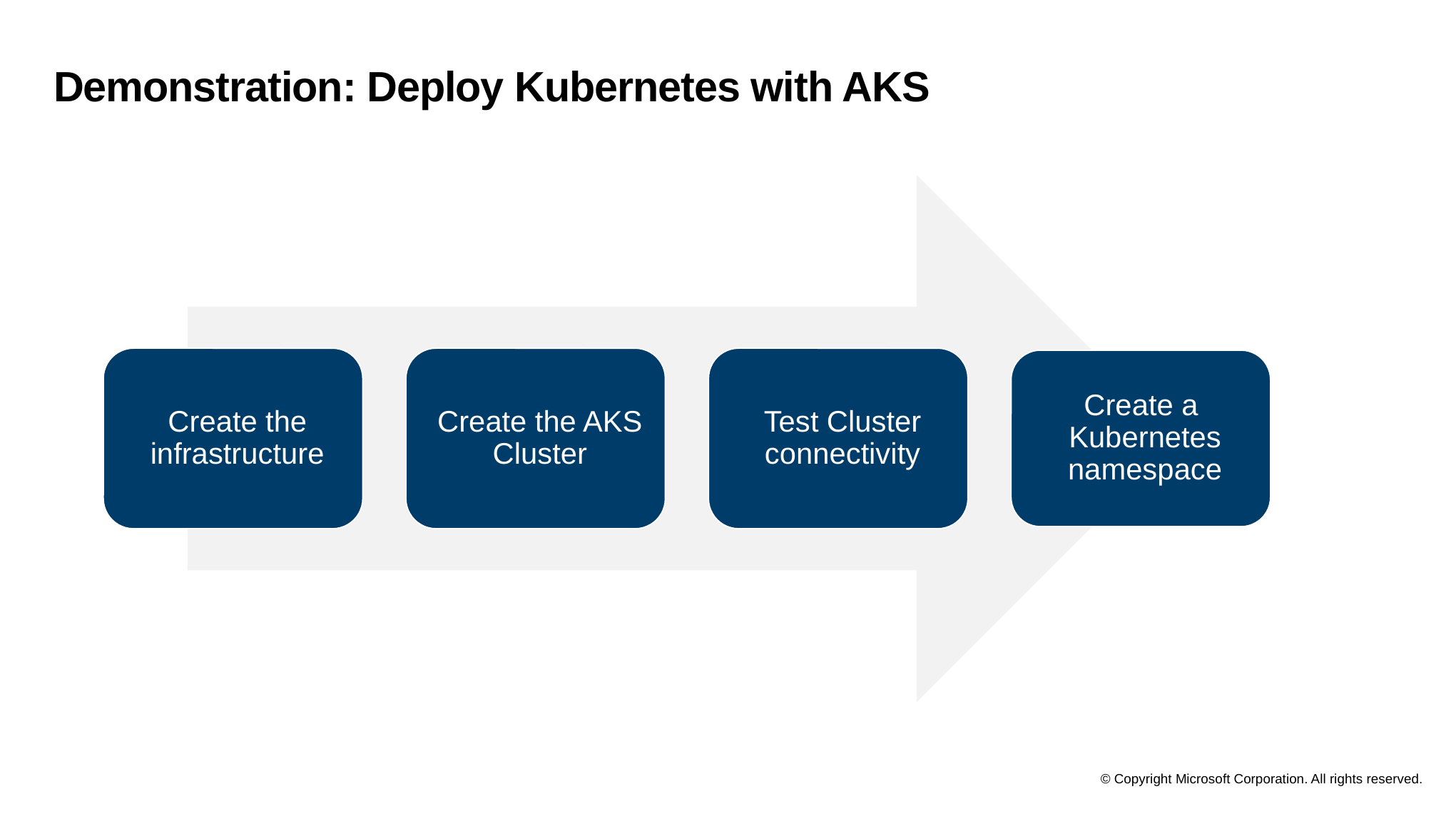

# Demonstration: Deploy Kubernetes with AKS
Create the infrastructure
Create the AKS Cluster
Test Cluster connectivity
Create a  Kubernetes namespace